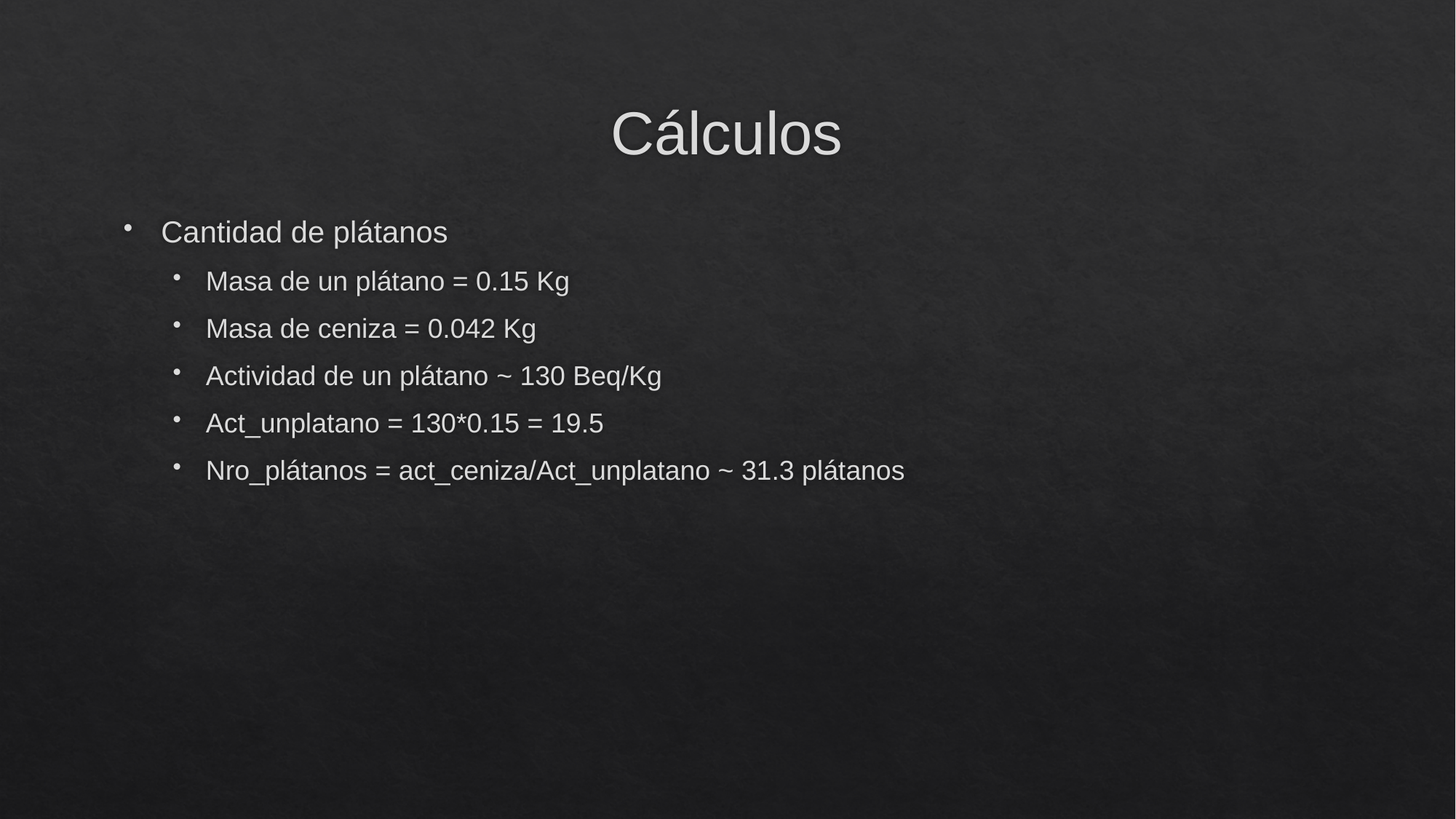

# Cálculos
Cantidad de plátanos
Masa de un plátano = 0.15 Kg
Masa de ceniza = 0.042 Kg
Actividad de un plátano ~ 130 Beq/Kg
Act_unplatano = 130*0.15 = 19.5
Nro_plátanos = act_ceniza/Act_unplatano ~ 31.3 plátanos